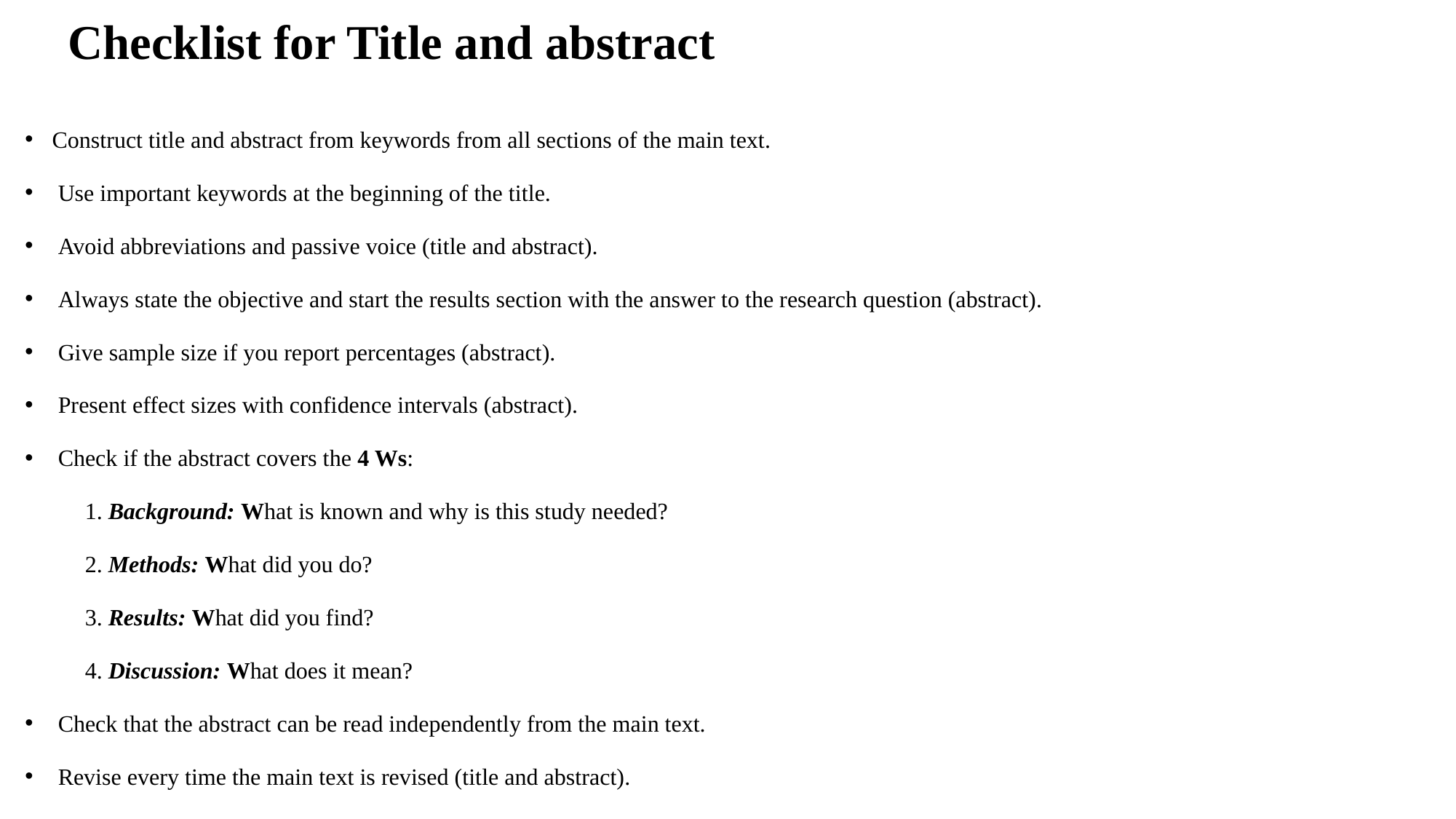

# Checklist for Title and abstract
Construct title and abstract from keywords from all sections of the main text.
 Use important keywords at the beginning of the title.
 Avoid abbreviations and passive voice (title and abstract).
 Always state the objective and start the results section with the answer to the research question (abstract).
 Give sample size if you report percentages (abstract).
 Present effect sizes with confidence intervals (abstract).
 Check if the abstract covers the 4 Ws:
	1. Background: What is known and why is this study needed?
	2. Methods: What did you do?
	3. Results: What did you find?
	4. Discussion: What does it mean?
 Check that the abstract can be read independently from the main text.
 Revise every time the main text is revised (title and abstract).